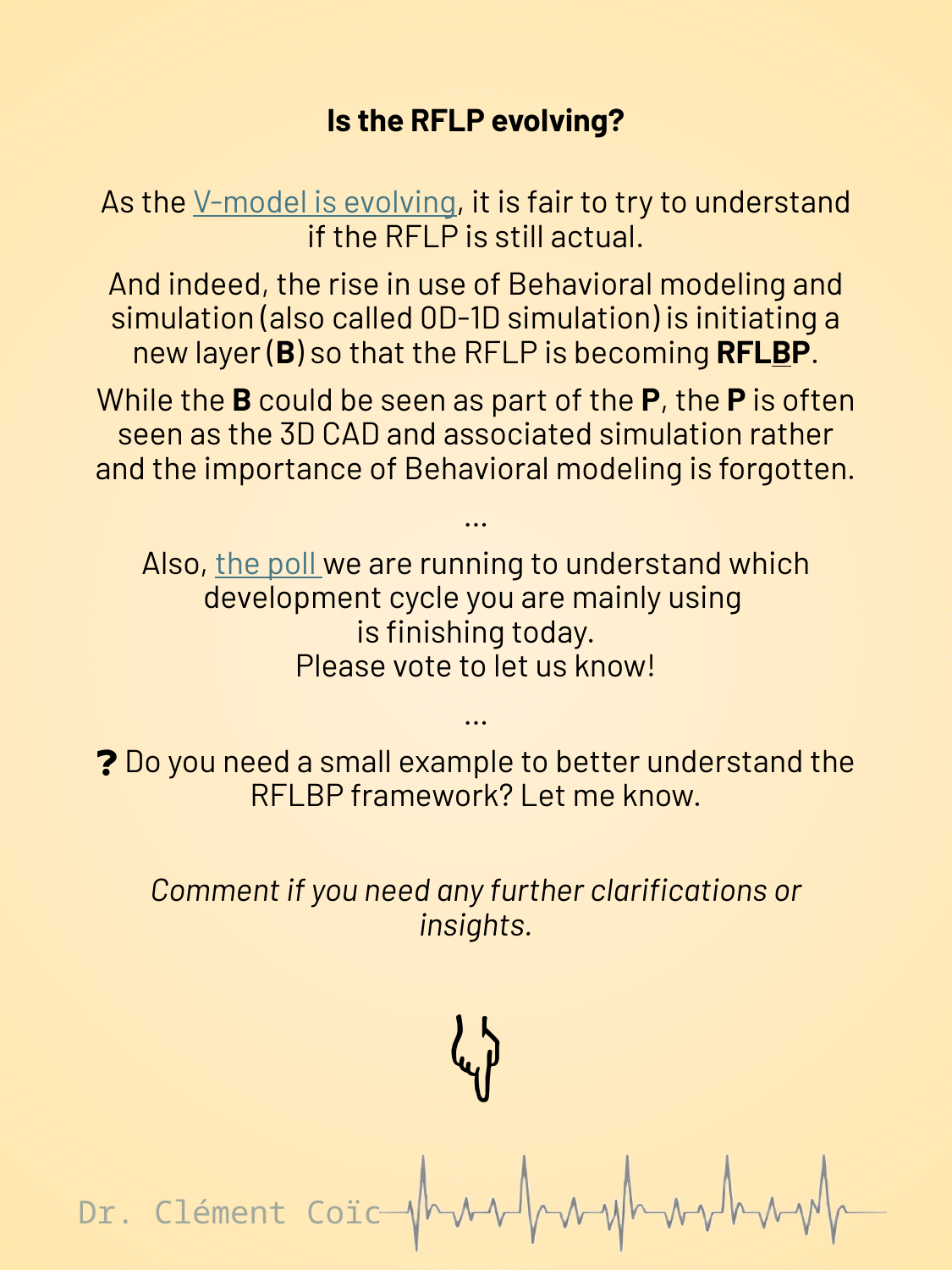

Is the RFLP evolving?

As the V-model is evolving, it is fair to try to understand if the RFLP is still actual.
And indeed, the rise in use of Behavioral modeling and simulation (also called 0D-1D simulation) is initiating a new layer (B) so that the RFLP is becoming RFLBP.
While the B could be seen as part of the P, the P is often seen as the 3D CAD and associated simulation rather and the importance of Behavioral modeling is forgotten.
…
Also, the poll we are running to understand which development cycle you are mainly using
is finishing today.
Please vote to let us know!
…
❓ Do you need a small example to better understand the RFLBP framework? Let me know.

Comment if you need any further clarifications or insights.

👇